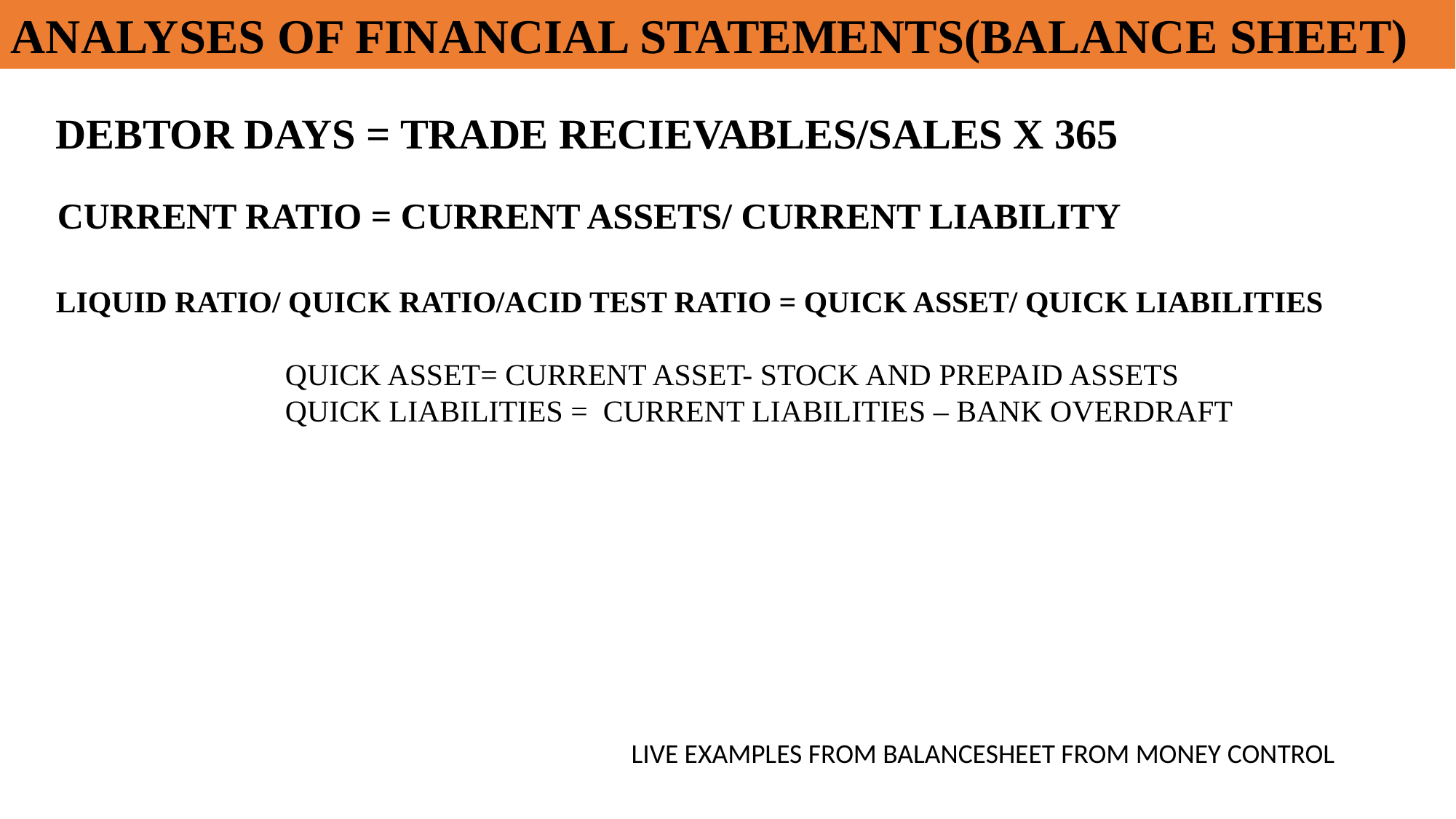

ANALYSES OF FINANCIAL STATEMENTS(BALANCE SHEET)
DEBTOR DAYS = TRADE RECIEVABLES/SALES X 365
CURRENT RATIO = CURRENT ASSETS/ CURRENT LIABILITY
LIQUID RATIO/ QUICK RATIO/ACID TEST RATIO = QUICK ASSET/ QUICK LIABILITIES

                              QUICK ASSET= CURRENT ASSET- STOCK AND PREPAID ASSETS
                              QUICK LIABILITIES =  CURRENT LIABILITIES – BANK OVERDRAFT
LIVE EXAMPLES FROM BALANCESHEET FROM MONEY CONTROL